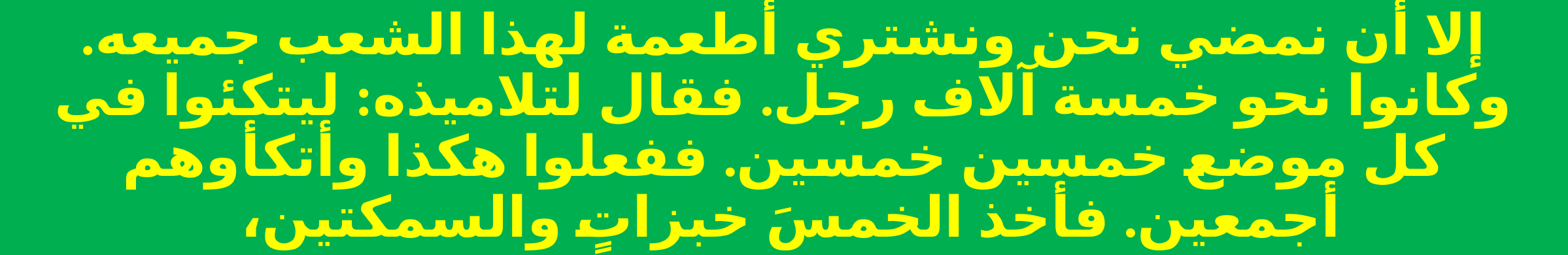

إلا أن نمضي نحن ونشتري أطعمة لهذا الشعب جميعه. وكانوا نحو خمسة آلاف رجل. فقال لتلاميذه: ليتكئوا في كل موضع خمسين خمسين. ففعلوا هكذا وأتكأوهم أجمعين. فأخذ الخمسَ خبزاتٍ والسمكتين،